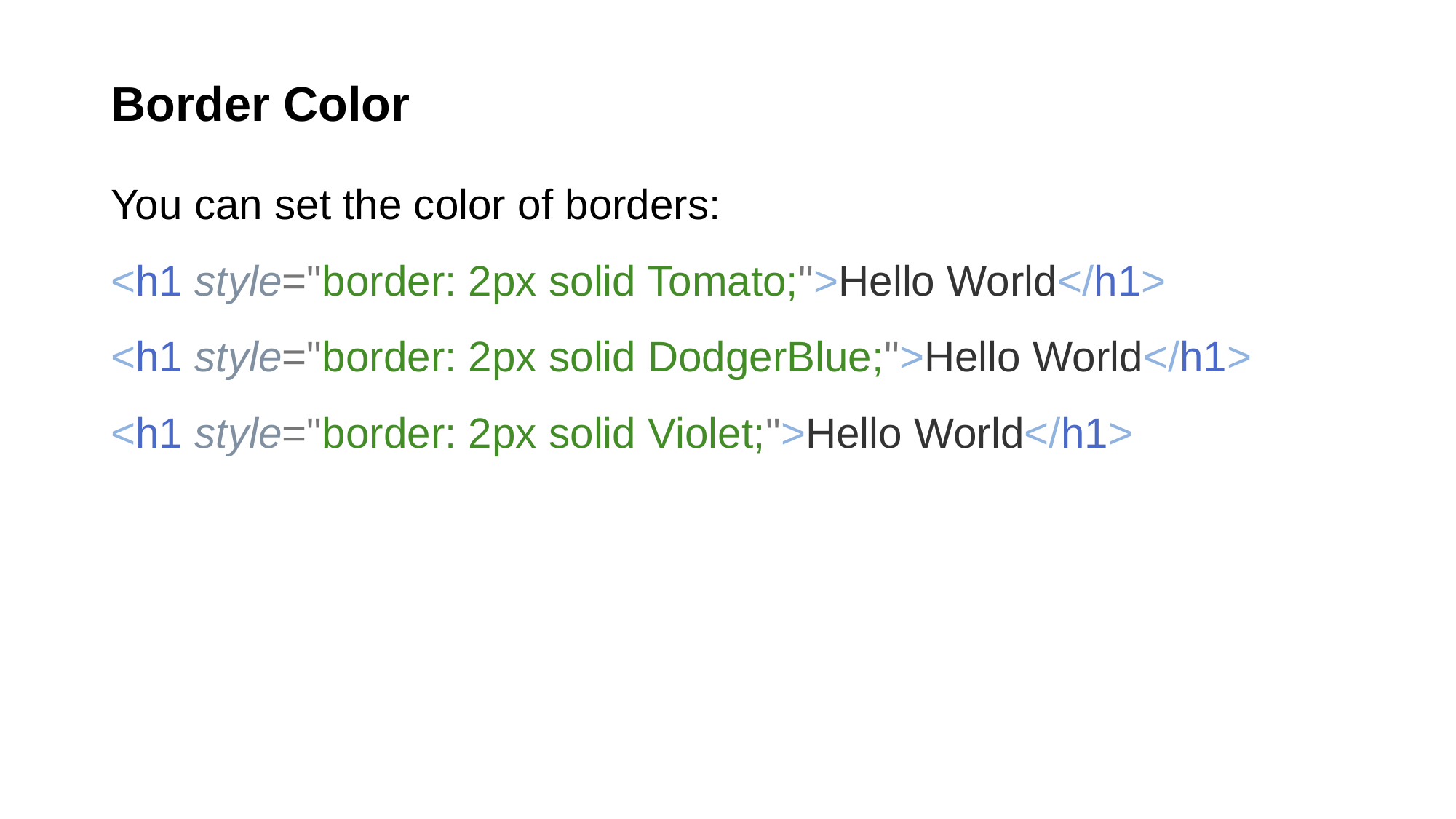

# Border Color
You can set the color of borders:
<h1 style="border: 2px solid Tomato;">Hello World</h1>
<h1 style="border: 2px solid DodgerBlue;">Hello World</h1>
<h1 style="border: 2px solid Violet;">Hello World</h1>